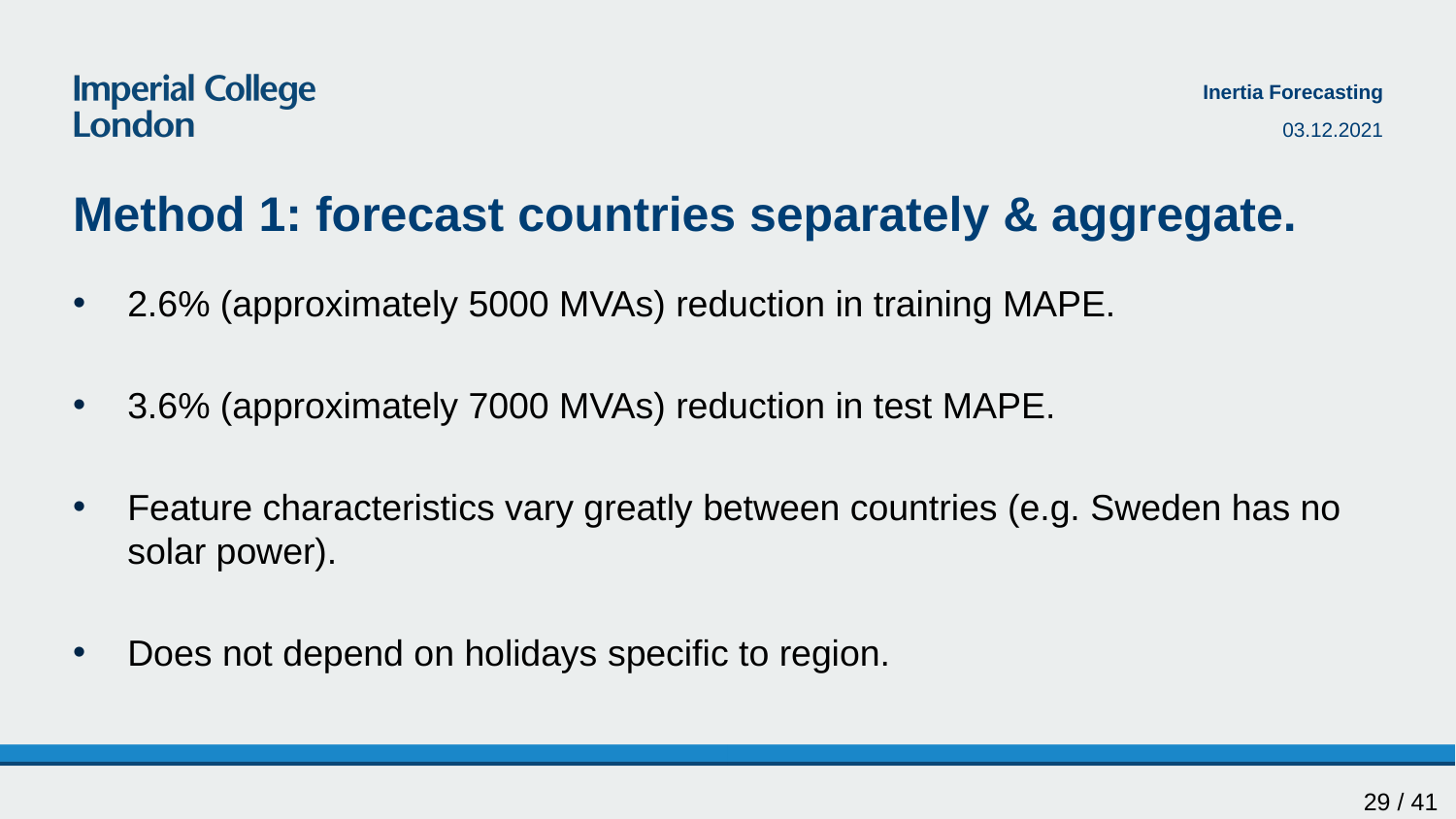

Inertia Forecasting
03.12.2021
# Method 1: forecast countries separately & aggregate.
2.6% (approximately 5000 MVAs) reduction in training MAPE.

3.6% (approximately 7000 MVAs) reduction in test MAPE.

Feature characteristics vary greatly between countries (e.g. Sweden has no solar power).

Does not depend on holidays specific to region.